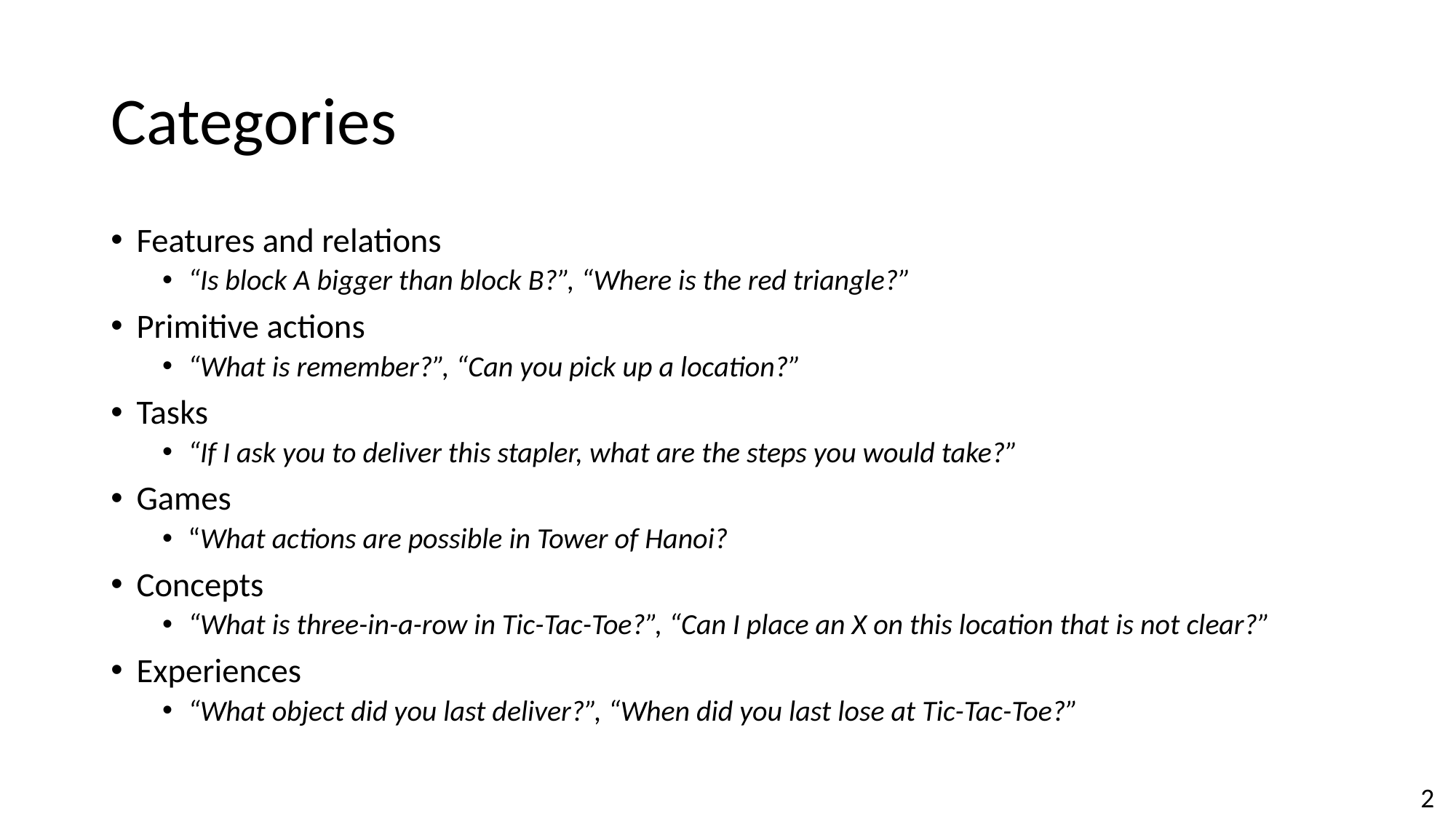

# Categories
Features and relations
“Is block A bigger than block B?”, “Where is the red triangle?”
Primitive actions
“What is remember?”, “Can you pick up a location?”
Tasks
“If I ask you to deliver this stapler, what are the steps you would take?”
Games
“What actions are possible in Tower of Hanoi?
Concepts
“What is three-in-a-row in Tic-Tac-Toe?”, “Can I place an X on this location that is not clear?”
Experiences
“What object did you last deliver?”, “When did you last lose at Tic-Tac-Toe?”
2